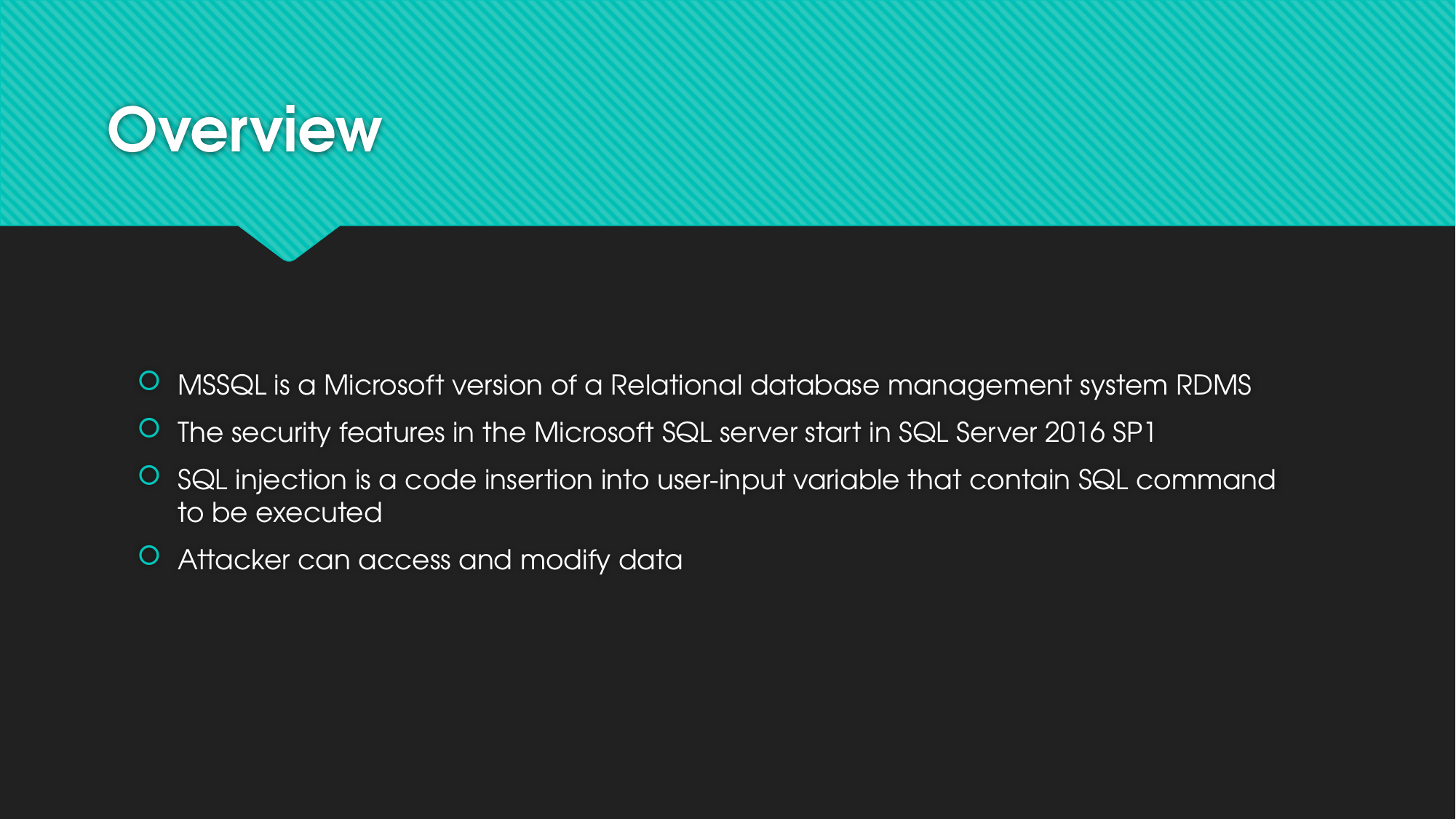

# Overview

MSSQL is a Microsoft version of a Relational database management system RDMS
The security features in the Microsoft SQL server start in SQL Server 2016 SP1
SQL injection is a code insertion into user-input variable that contain SQL command to be executed
Attacker can access and modify data